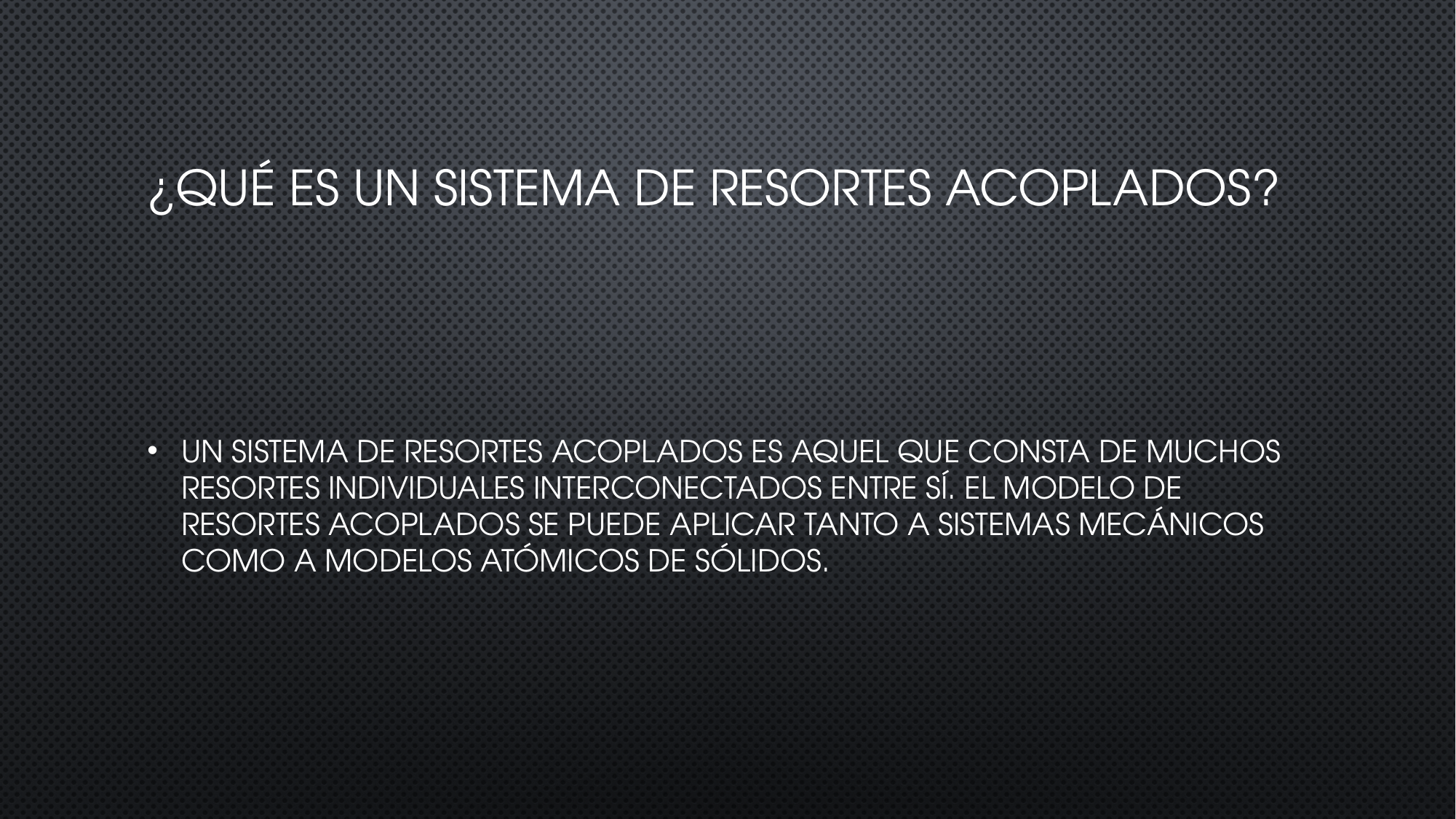

# ¿Qué es un sistema de resortes acoplados?
Un sistema de resortes acoplados es aquel que consta de muchos resortes individuales interconectados entre sí. El modelo de resortes acoplados se puede aplicar tanto a sistemas mecánicos como a modelos atómicos de sólidos.